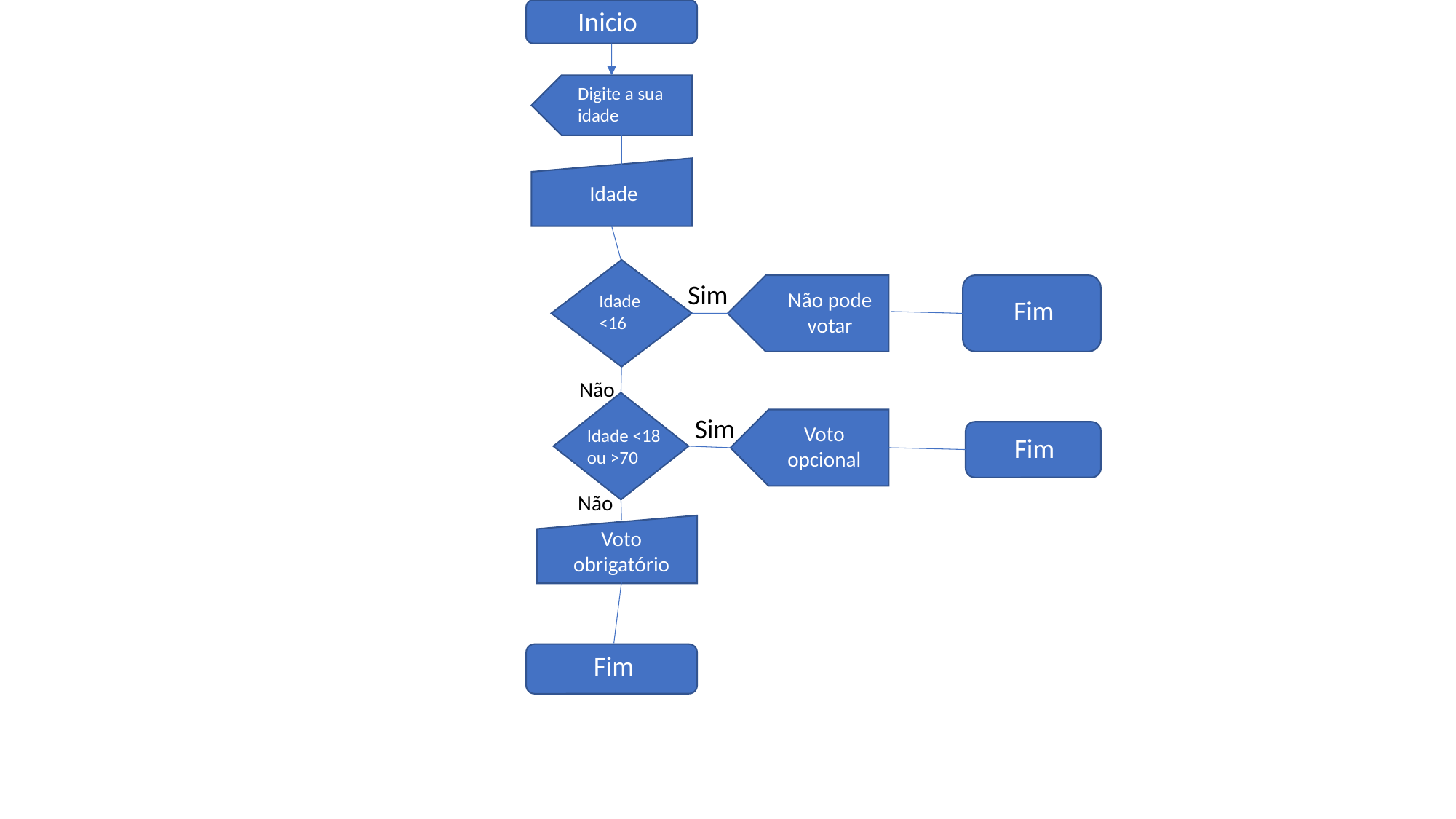

Inicio

Digite a sua idade

Idade

Sim

Não pode votar
Idade   <16
Fim
Não

Sim

Voto opcional
Idade <18 ou >70

Fim
Não

Voto obrigatório
Fim